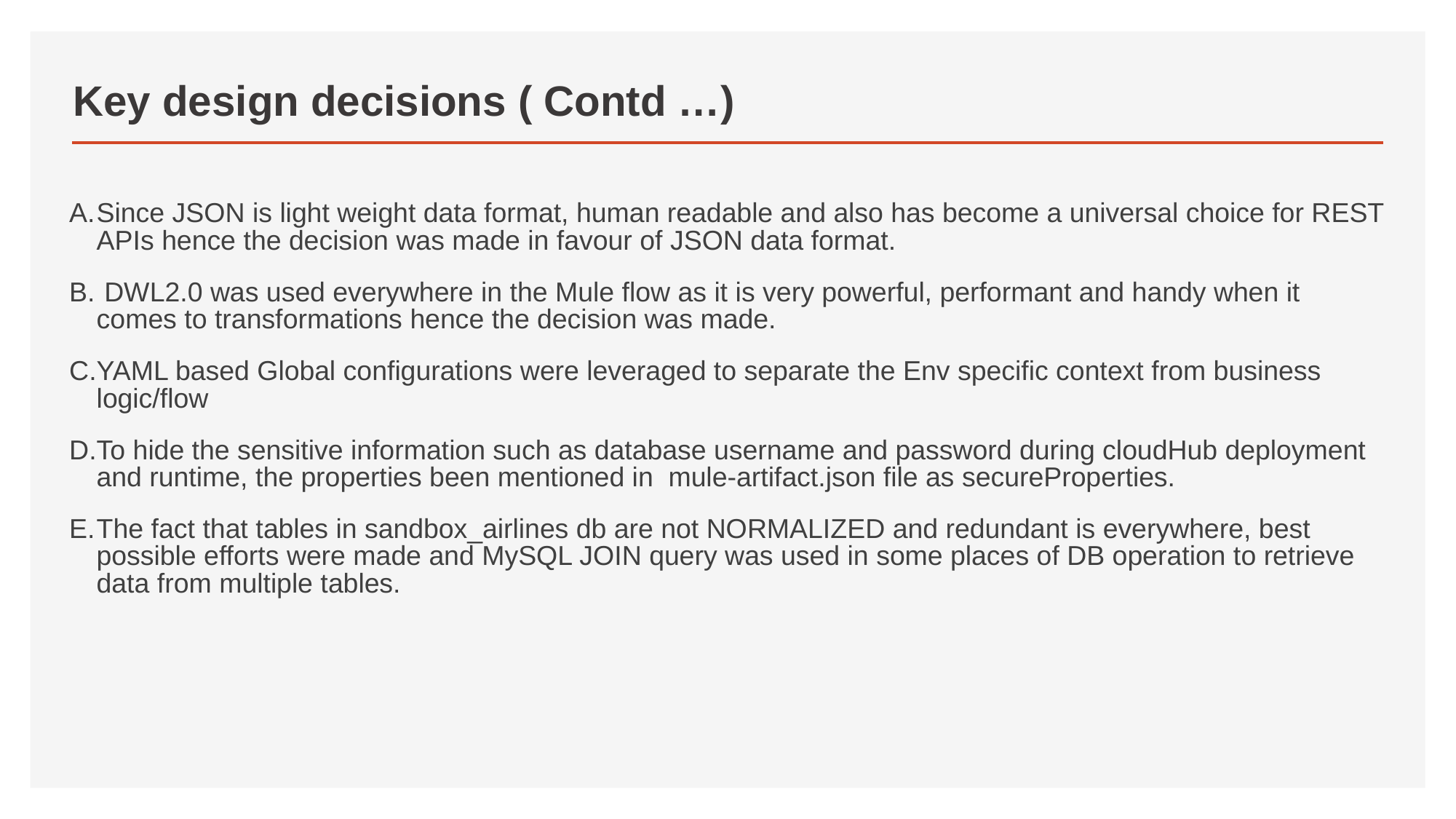

# Key design decisions ( Contd …)
Since JSON is light weight data format, human readable and also has become a universal choice for REST APIs hence the decision was made in favour of JSON data format.
 DWL2.0 was used everywhere in the Mule flow as it is very powerful, performant and handy when it comes to transformations hence the decision was made.
YAML based Global configurations were leveraged to separate the Env specific context from business logic/flow
To hide the sensitive information such as database username and password during cloudHub deployment and runtime, the properties been mentioned in  mule-artifact.json file as secureProperties.
The fact that tables in sandbox_airlines db are not NORMALIZED and redundant is everywhere, best possible efforts were made and MySQL JOIN query was used in some places of DB operation to retrieve data from multiple tables.